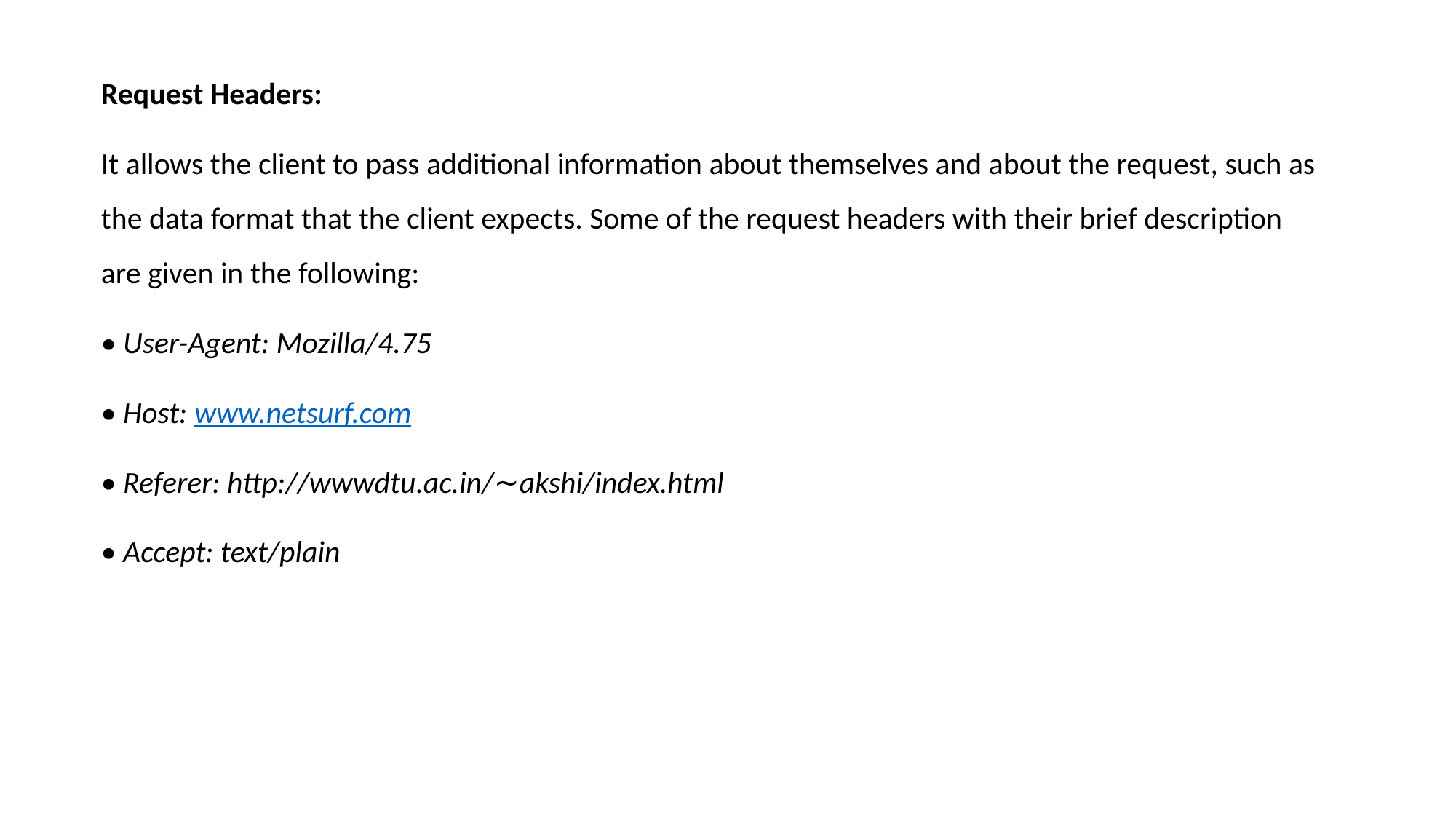

Request Headers:
It allows the client to pass additional information about themselves and about the request, such as the data format that the client expects. Some of the request headers with their brief description are given in the following:
• User-Agent: Mozilla/4.75
• Host: www.netsurf.com
• Referer: http://wwwdtu.ac.in/∼akshi/index.html
• Accept: text/plain